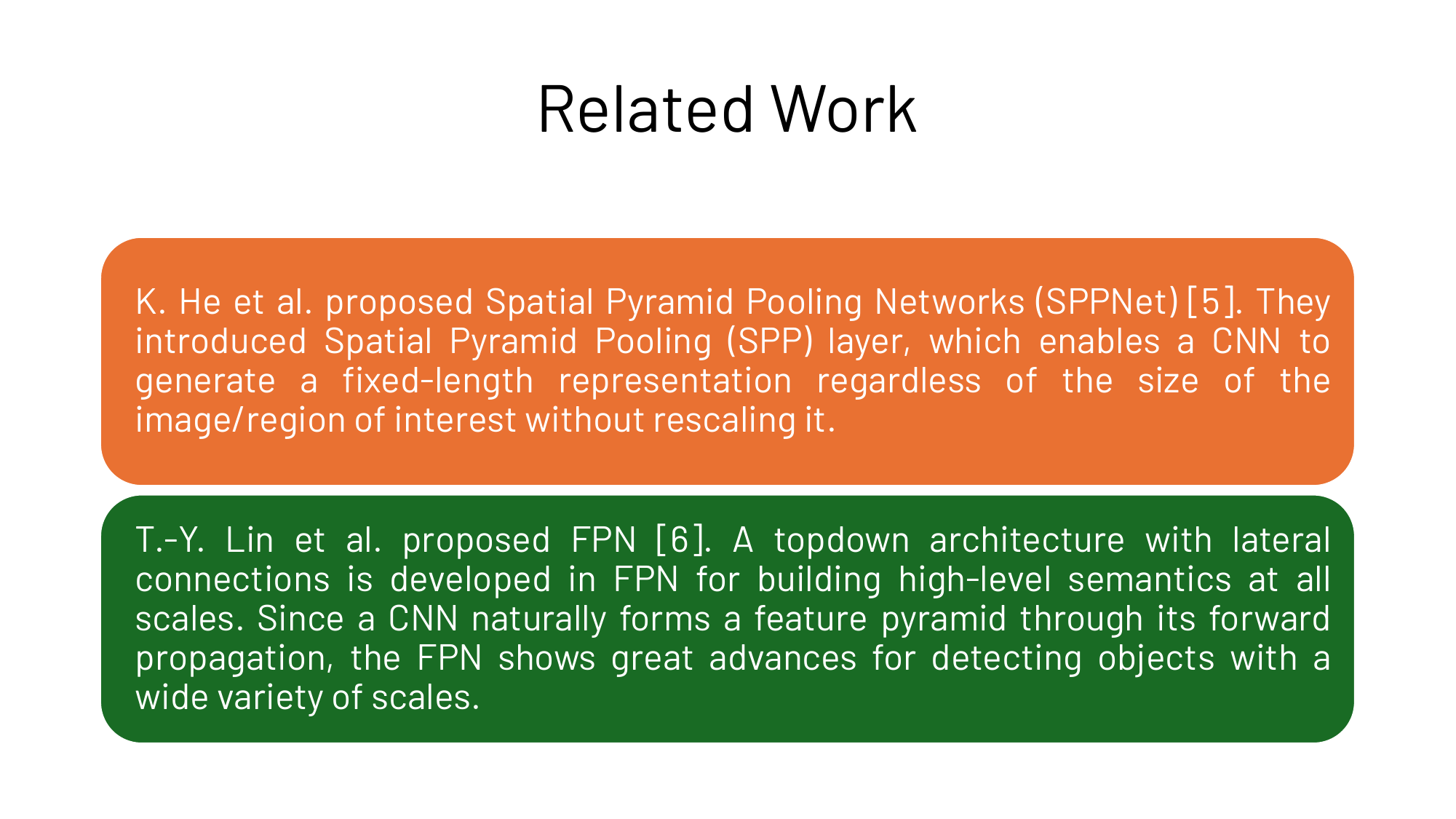

# Related Work
K. He et al. proposed Spatial Pyramid Pooling Networks (SPPNet) [5]. They introduced Spatial Pyramid Pooling (SPP) layer, which enables a CNN to generate a fixed-length representation regardless of the size of the image/region of interest without rescaling it.
T.-Y. Lin et al. proposed FPN [6]. A topdown architecture with lateral connections is developed in FPN for building high-level semantics at all scales. Since a CNN naturally forms a feature pyramid through its forward propagation, the FPN shows great advances for detecting objects with a wide variety of scales.